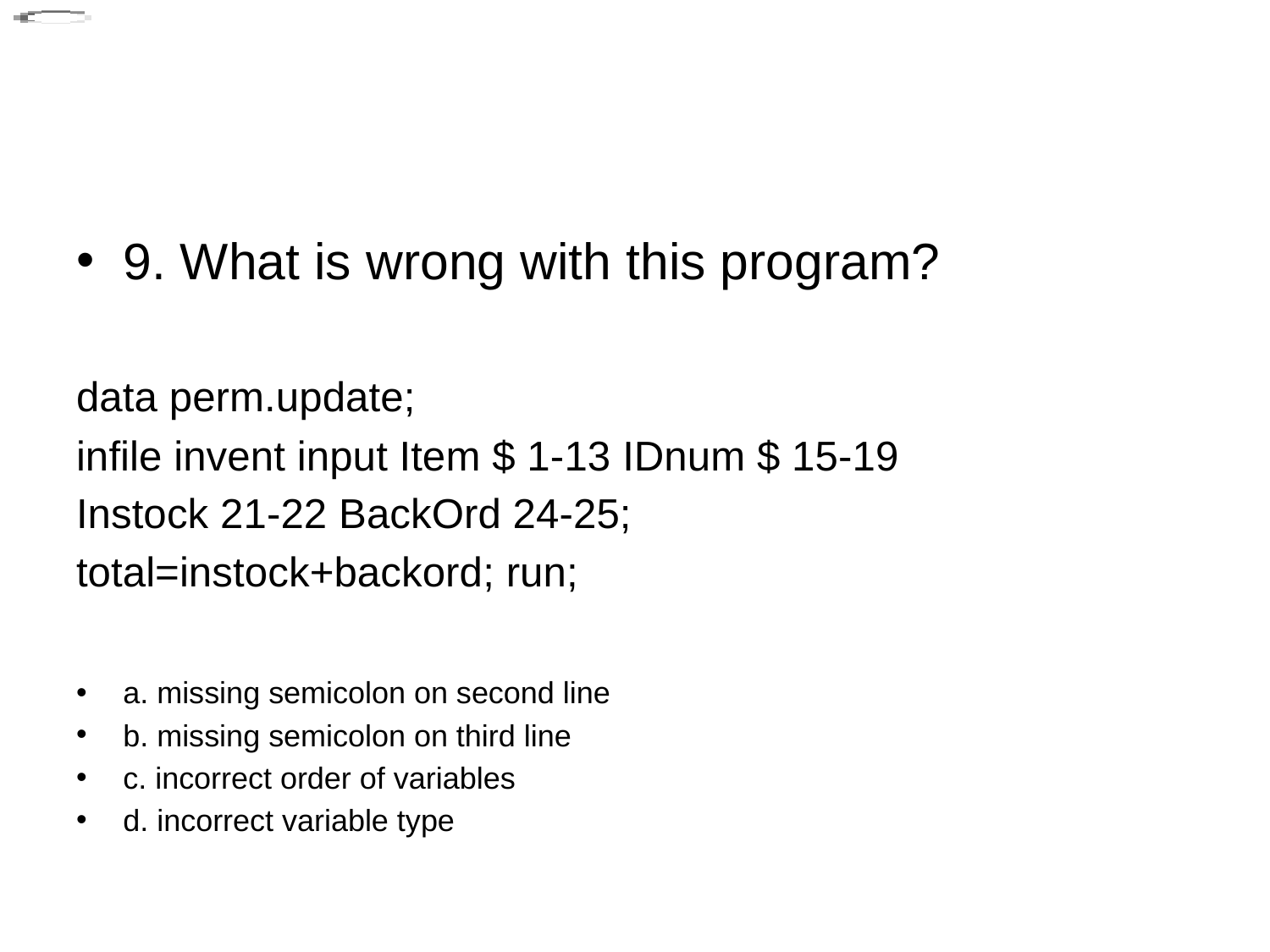

#
9. What is wrong with this program?

data perm.update;
infile invent input Item $ 1-13 IDnum $ 15-19
Instock 21-22 BackOrd 24-25;
total=instock+backord; run;

a. missing semicolon on second line
b. missing semicolon on third line
c. incorrect order of variables
d. incorrect variable type